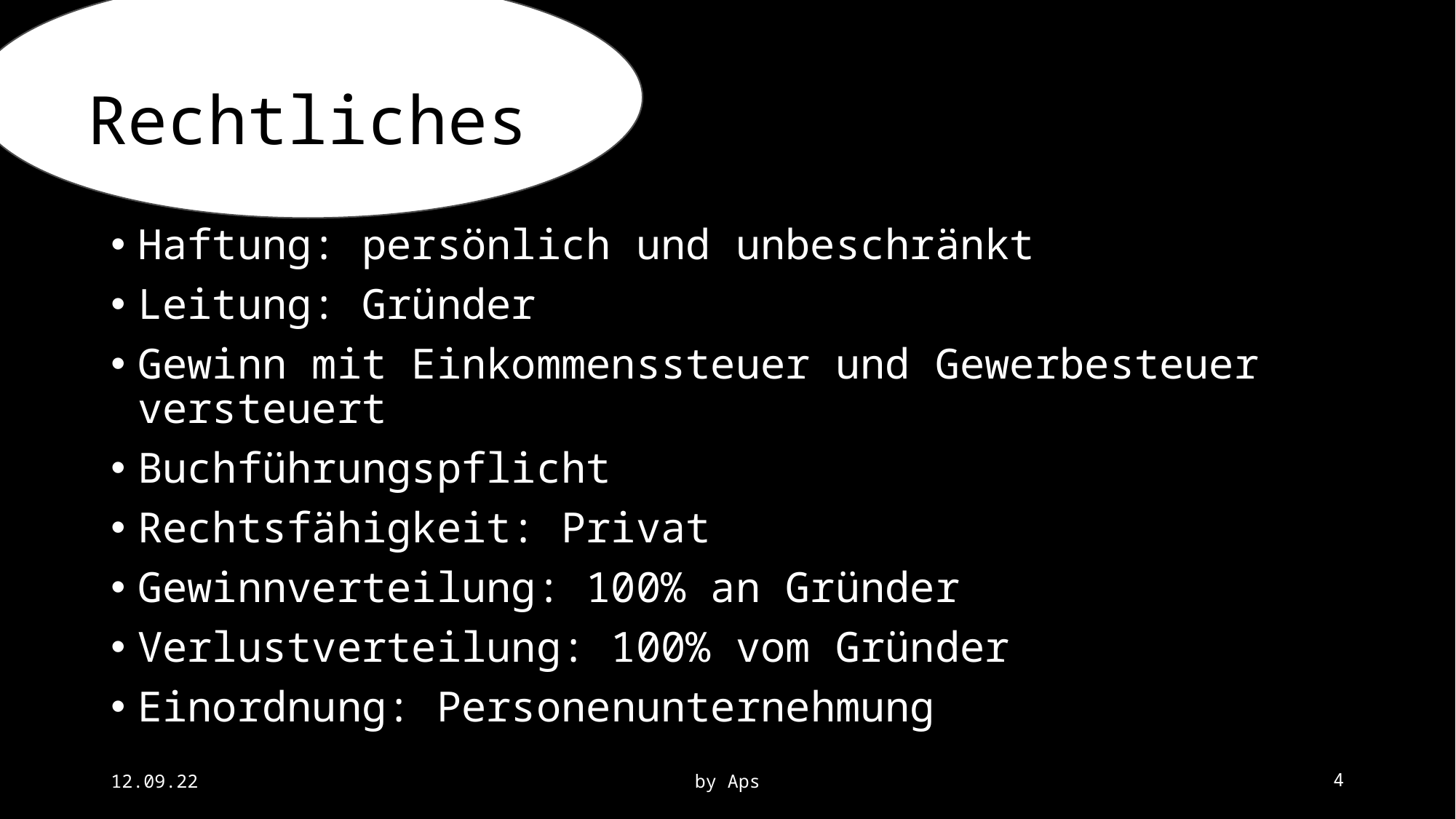

# Rechtliches
Haftung: persönlich und unbeschränkt
Leitung: Gründer
Gewinn mit Einkommenssteuer und Gewerbesteuer versteuert
Buchführungspflicht
Rechtsfähigkeit: Privat
Gewinnverteilung: 100% an Gründer
Verlustverteilung: 100% vom Gründer
Einordnung: Personenunternehmung

12.09.22
by Aps
4